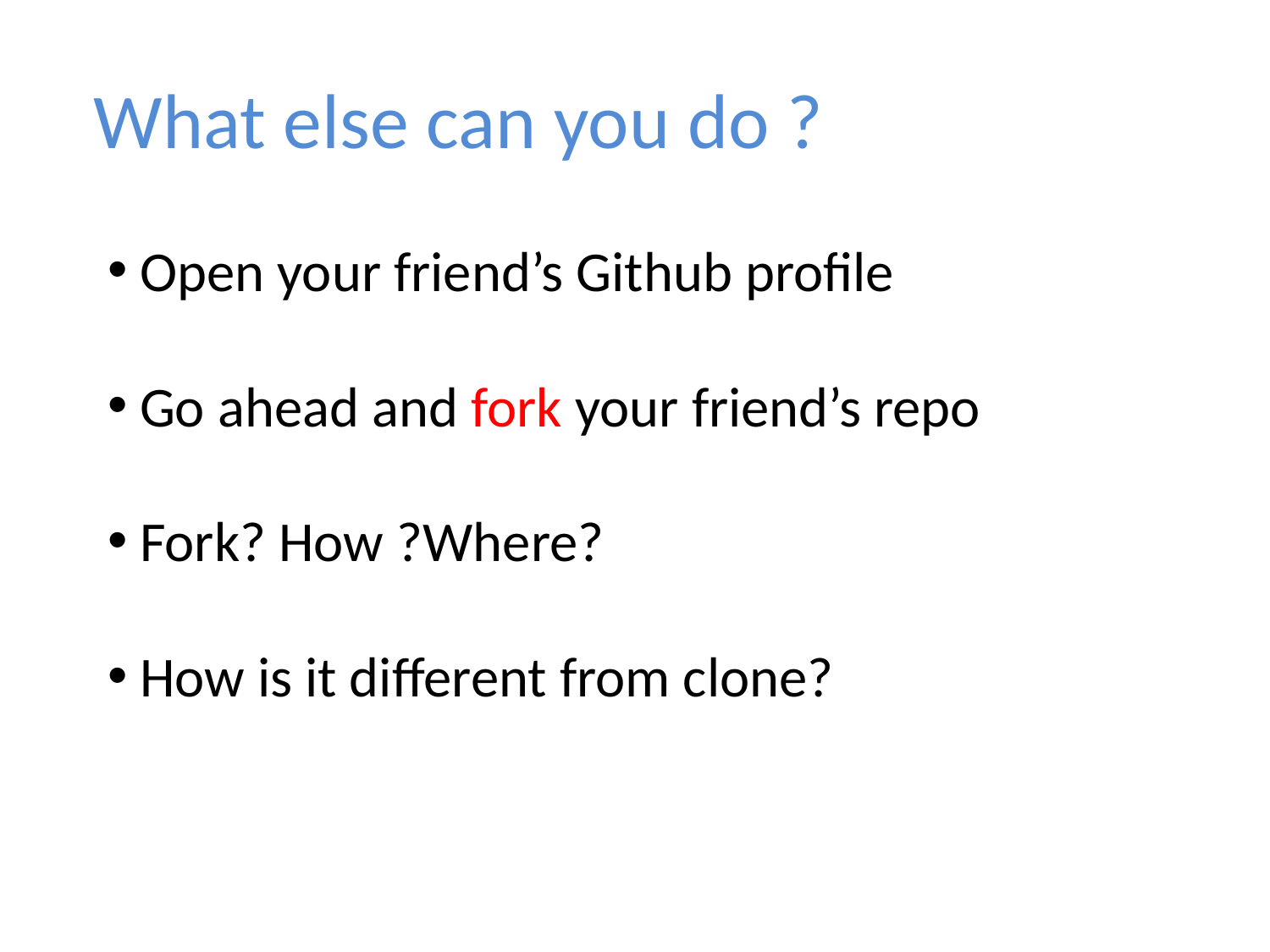

# What else can you do ?
Open your friend’s Github profile

Go ahead and fork your friend’s repo

Fork? How ?Where?

How is it different from clone?